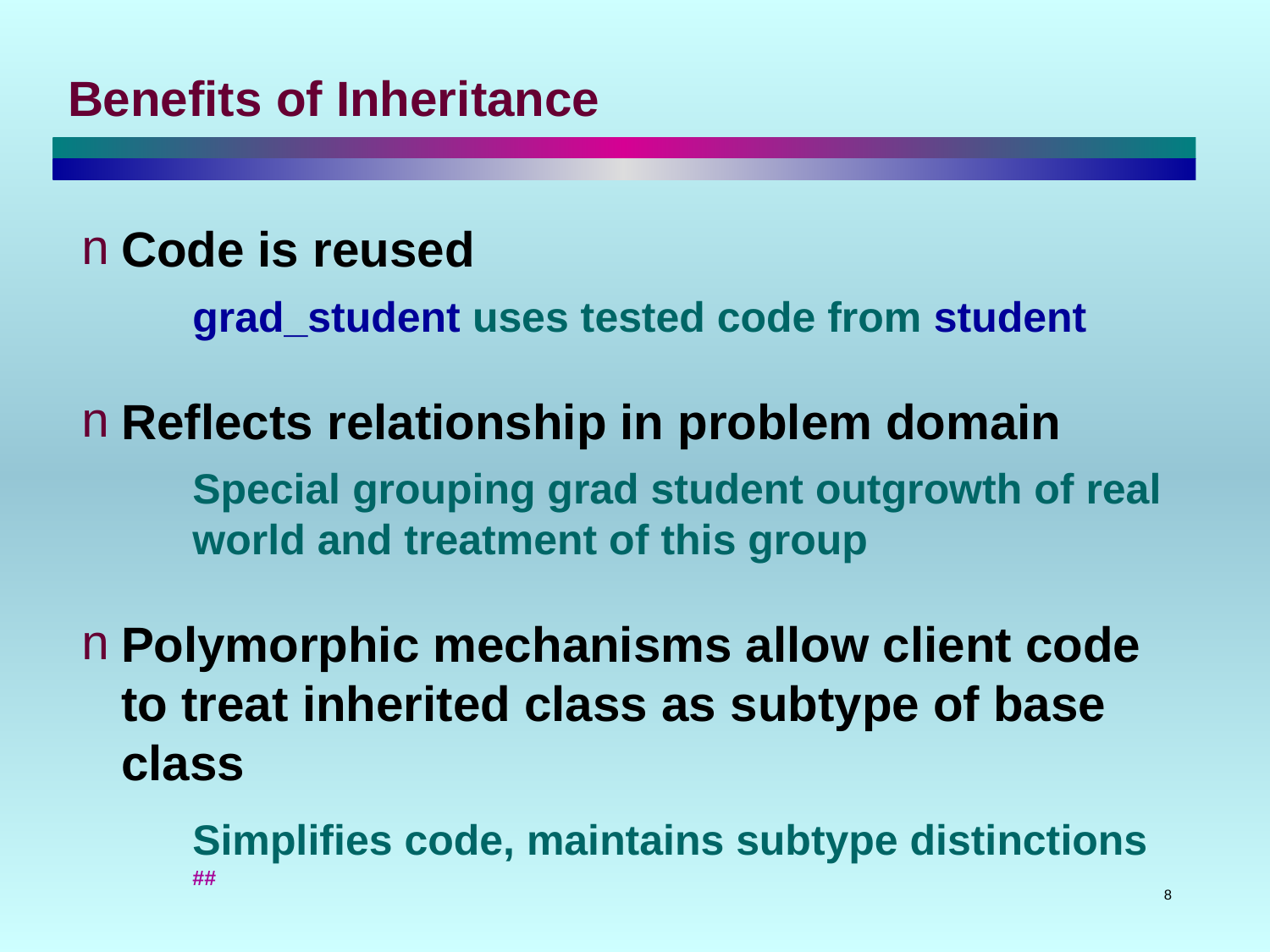

# Benefits of Inheritance
Code is reused
grad_student uses tested code from student
Reflects relationship in problem domain
Special grouping grad student outgrowth of real world and treatment of this group
Polymorphic mechanisms allow client code to treat inherited class as subtype of base class
Simplifies code, maintains subtype distinctions ##